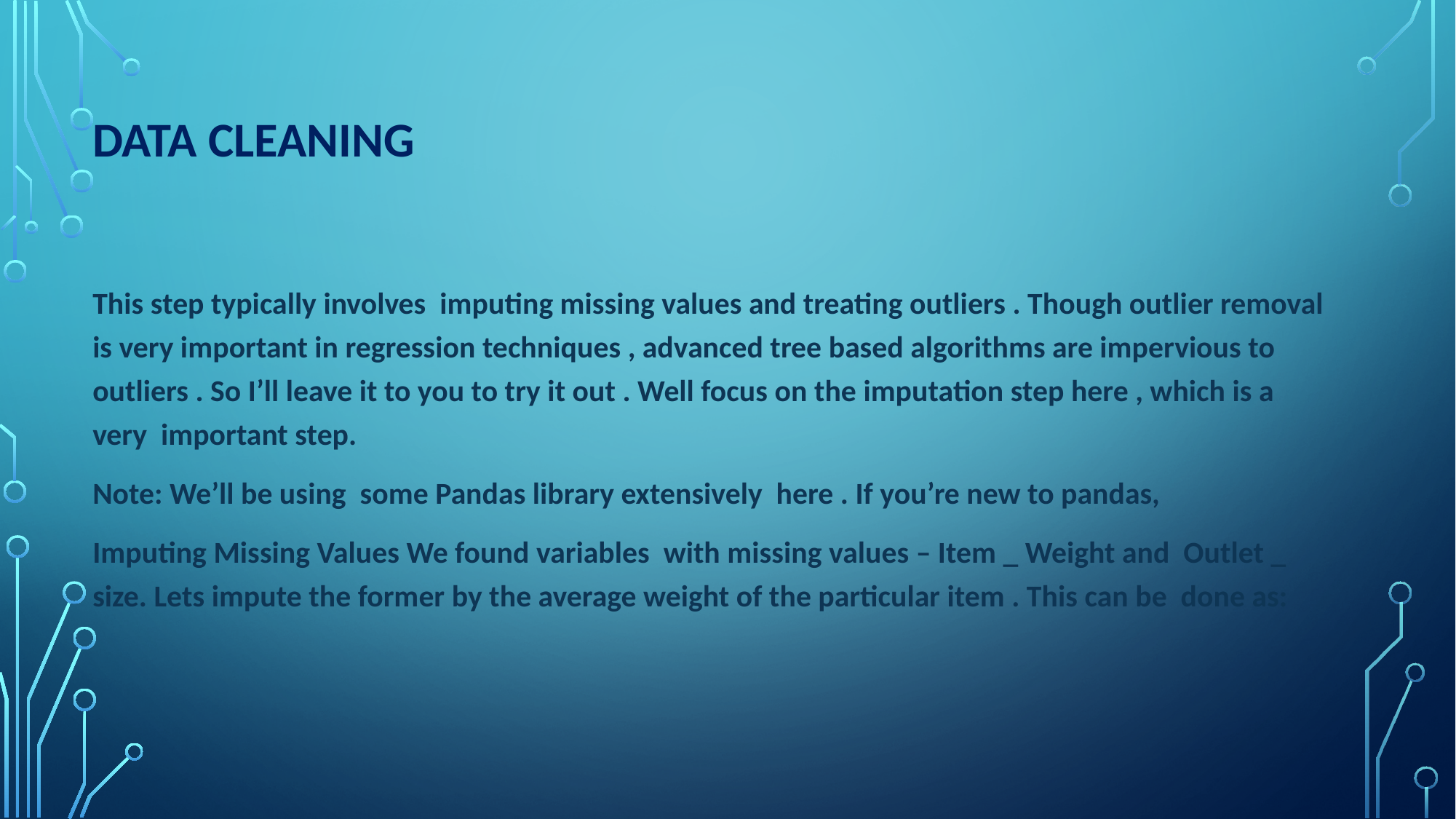

# Data cleaning
This step typically involves  imputing missing values and treating outliers . Though outlier removal is very important in regression techniques , advanced tree based algorithms are impervious to outliers . So I’ll leave it to you to try it out . Well focus on the imputation step here , which is a very  important step.
Note: We’ll be using  some Pandas library extensively  here . If you’re new to pandas,
Imputing Missing Values We found variables  with missing values – Item _ Weight and  Outlet _ size. Lets impute the former by the average weight of the particular item . This can be  done as: